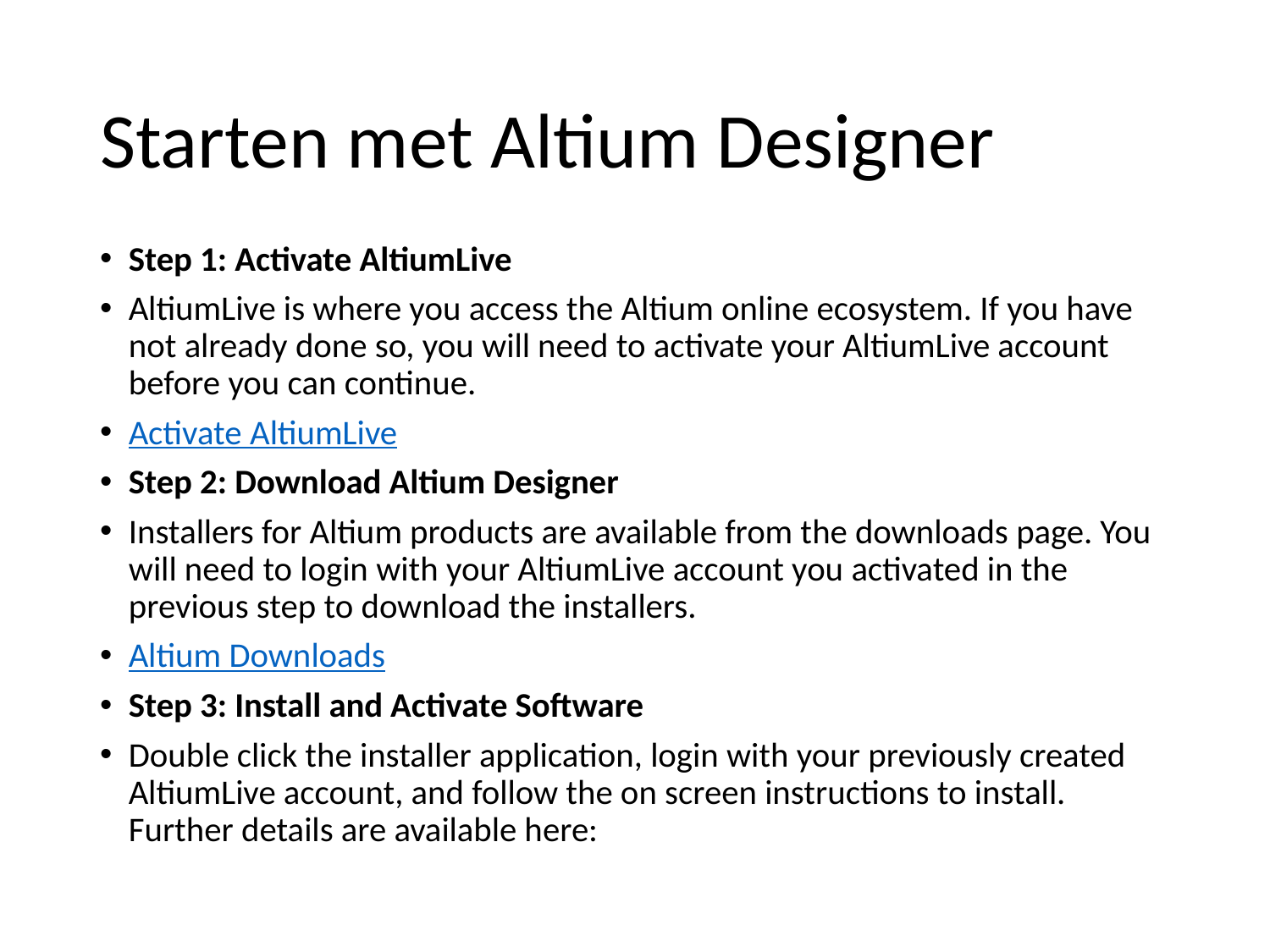

# Starten met Altium Designer
Step 1: Activate AltiumLive
AltiumLive is where you access the Altium online ecosystem. If you have not already done so, you will need to activate your AltiumLive account before you can continue.
Activate AltiumLive
Step 2: Download Altium Designer
Installers for Altium products are available from the downloads page. You will need to login with your AltiumLive account you activated in the previous step to download the installers.
Altium Downloads
Step 3: Install and Activate Software
Double click the installer application, login with your previously created AltiumLive account, and follow the on screen instructions to install. Further details are available here: